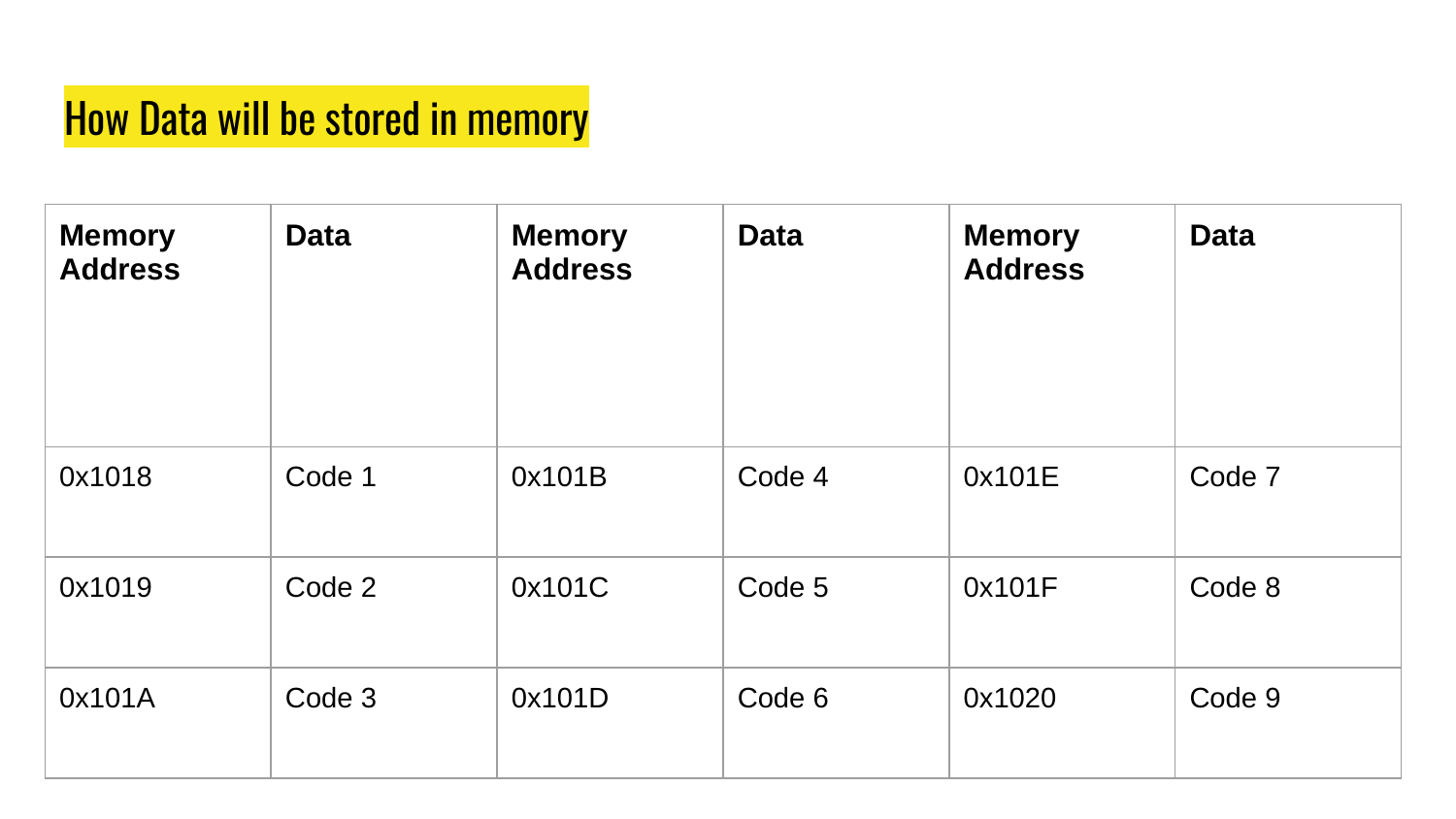

# How Data will be stored in memory
| Memory Address | Data | Memory Address | Data | Memory Address | Data |
| --- | --- | --- | --- | --- | --- |
| 0x1018 | Code 1 | 0x101B | Code 4 | 0x101E | Code 7 |
| 0x1019 | Code 2 | 0x101C | Code 5 | 0x101F | Code 8 |
| 0x101A | Code 3 | 0x101D | Code 6 | 0x1020 | Code 9 |